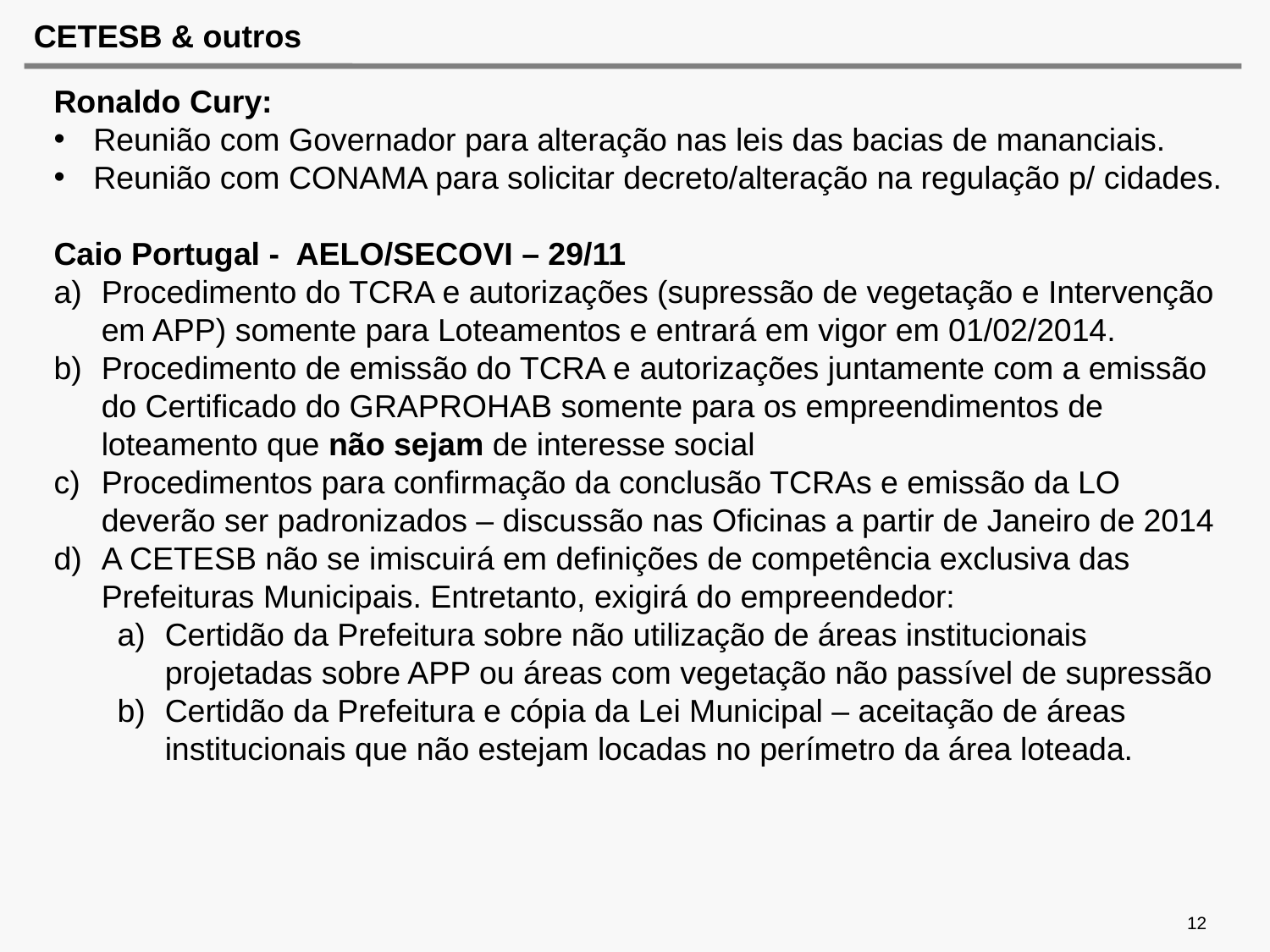

# CETESB & outros

Ronaldo Cury:
Reunião com Governador para alteração nas leis das bacias de mananciais.
Reunião com CONAMA para solicitar decreto/alteração na regulação p/ cidades.

Caio Portugal -  AELO/SECOVI – 29/11
Procedimento do TCRA e autorizações (supressão de vegetação e Intervenção em APP) somente para Loteamentos e entrará em vigor em 01/02/2014.
Procedimento de emissão do TCRA e autorizações juntamente com a emissão do Certificado do GRAPROHAB somente para os empreendimentos de loteamento que não sejam de interesse social
Procedimentos para confirmação da conclusão TCRAs e emissão da LO deverão ser padronizados – discussão nas Oficinas a partir de Janeiro de 2014
A CETESB não se imiscuirá em definições de competência exclusiva das Prefeituras Municipais. Entretanto, exigirá do empreendedor:
Certidão da Prefeitura sobre não utilização de áreas institucionais projetadas sobre APP ou áreas com vegetação não passível de supressão
Certidão da Prefeitura e cópia da Lei Municipal – aceitação de áreas institucionais que não estejam locadas no perímetro da área loteada.

12